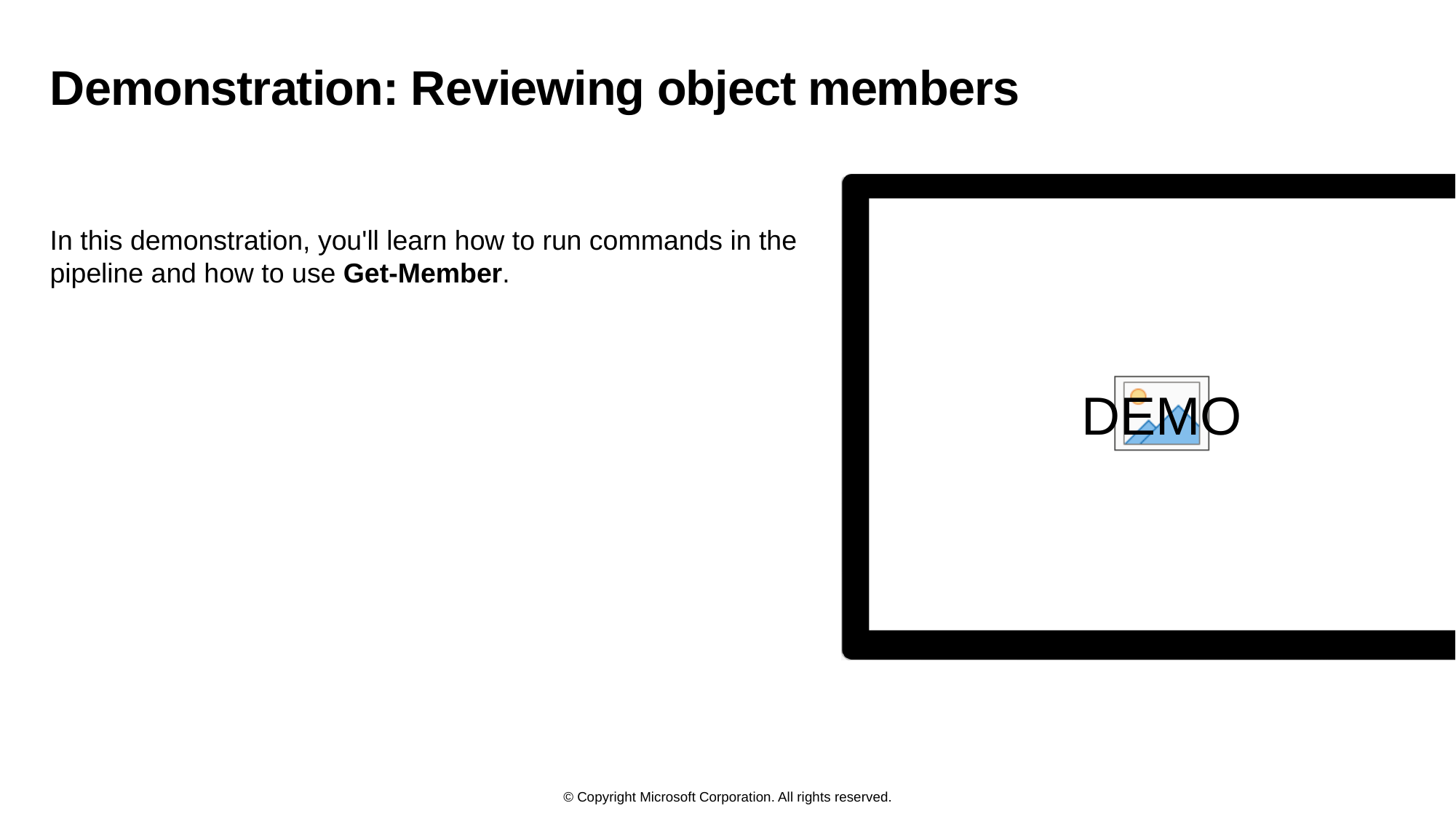

# Demonstration: Reviewing object members

In this demonstration, you'll learn how to run commands in the pipeline and how to use Get-Member.